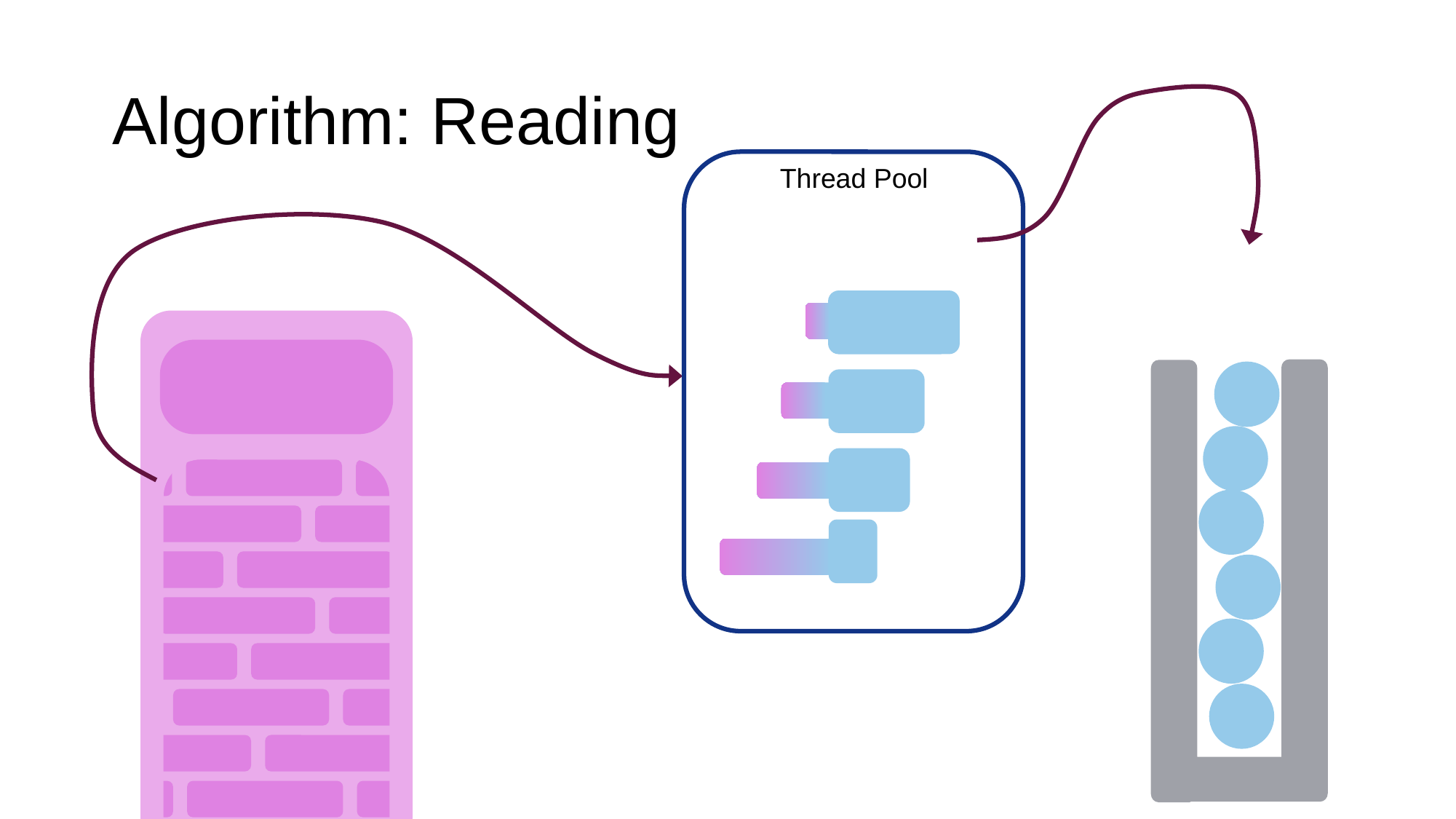

Sorting
Algorithm: Reading
#

Thread Pool
Merging

Radix Sort

Heap Based Merge

Radix Sort

Radix Sort